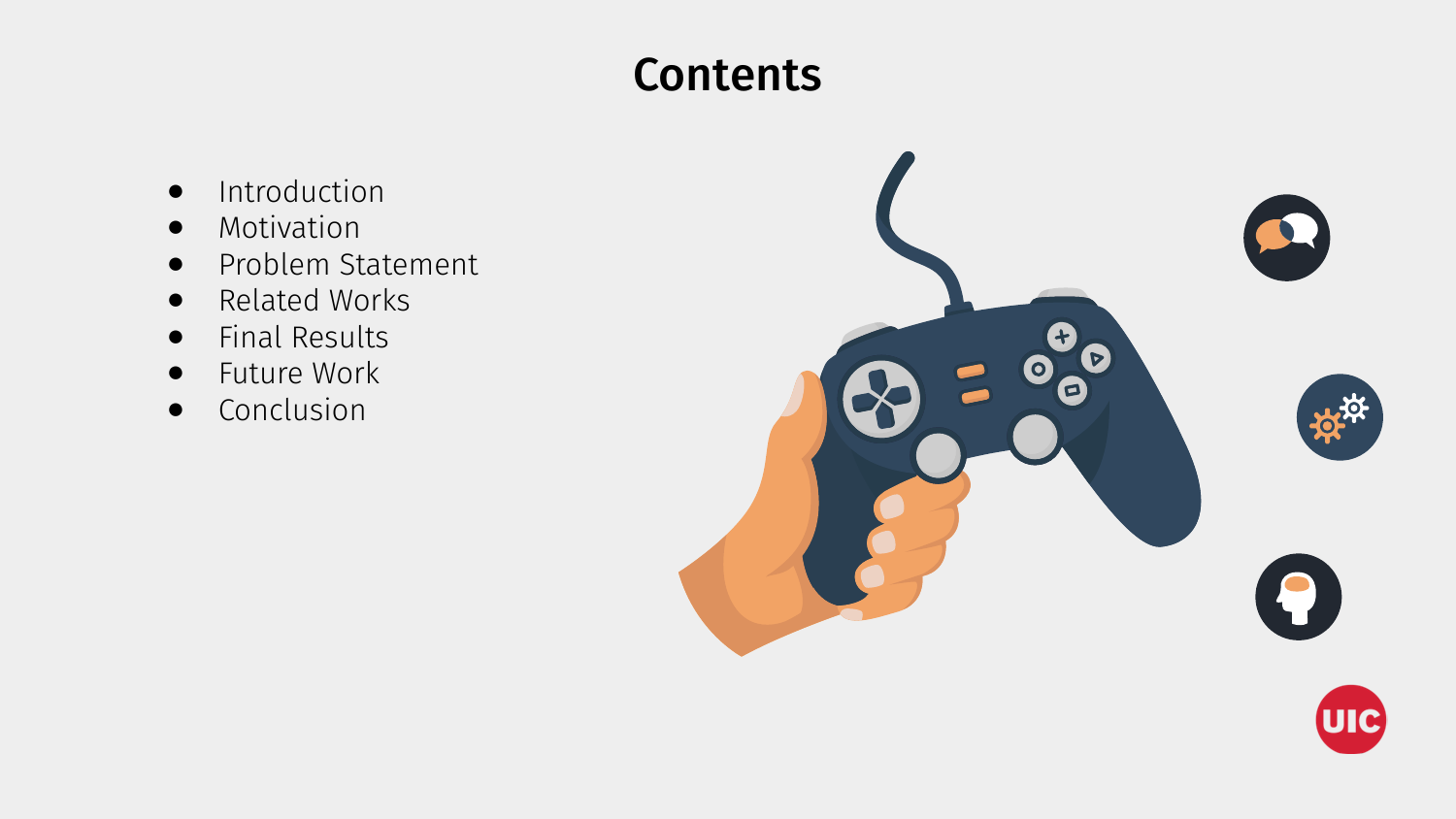

Contents

Introduction
Motivation
Problem Statement
Related Works
Final Results
Future Work
Conclusion